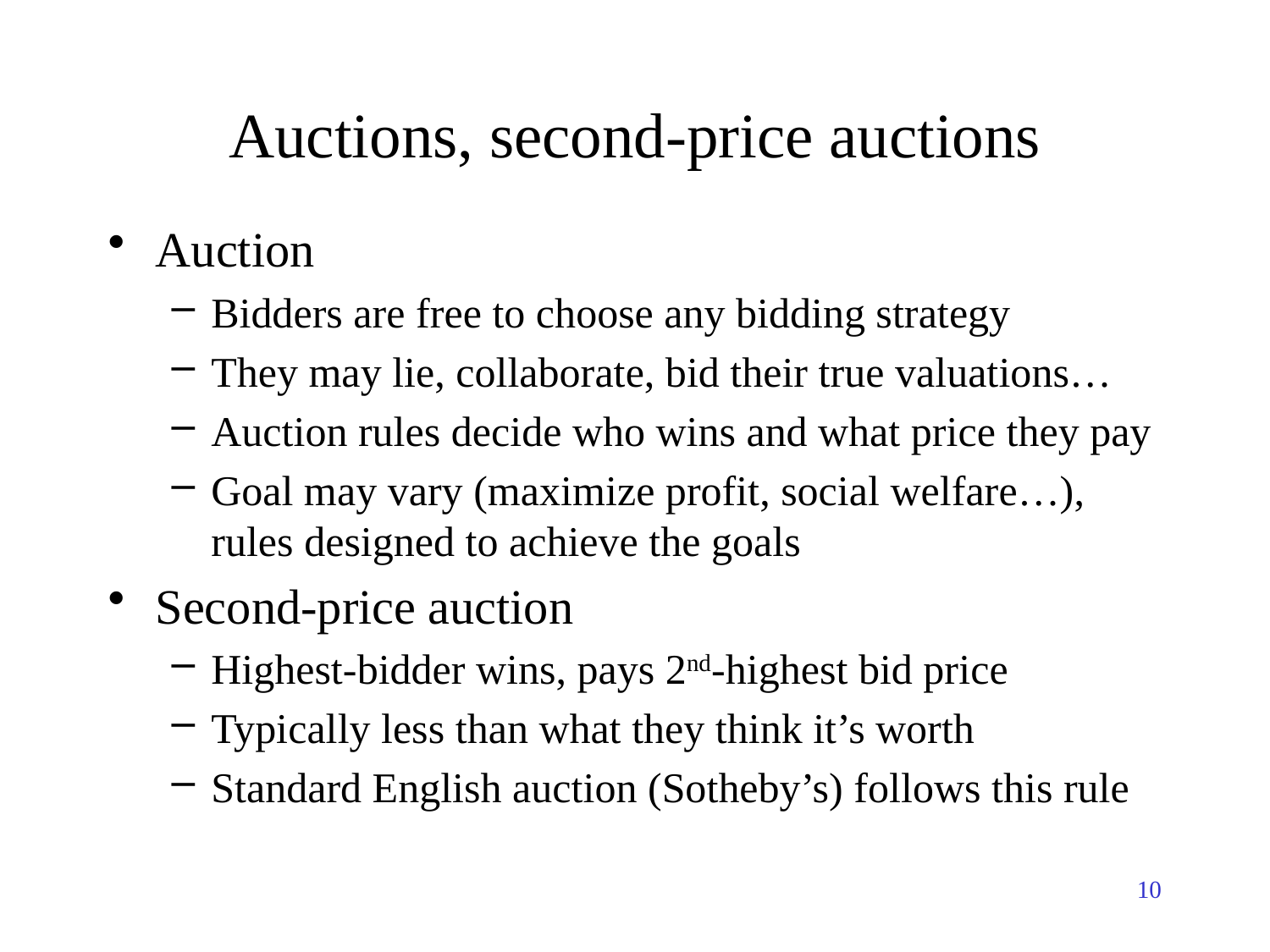

# Auctions, second-price auctions
Auction
Bidders are free to choose any bidding strategy
They may lie, collaborate, bid their true valuations…
Auction rules decide who wins and what price they pay
Goal may vary (maximize profit, social welfare…), rules designed to achieve the goals
Second-price auction
Highest-bidder wins, pays 2nd-highest bid price
Typically less than what they think it’s worth
Standard English auction (Sotheby’s) follows this rule
10